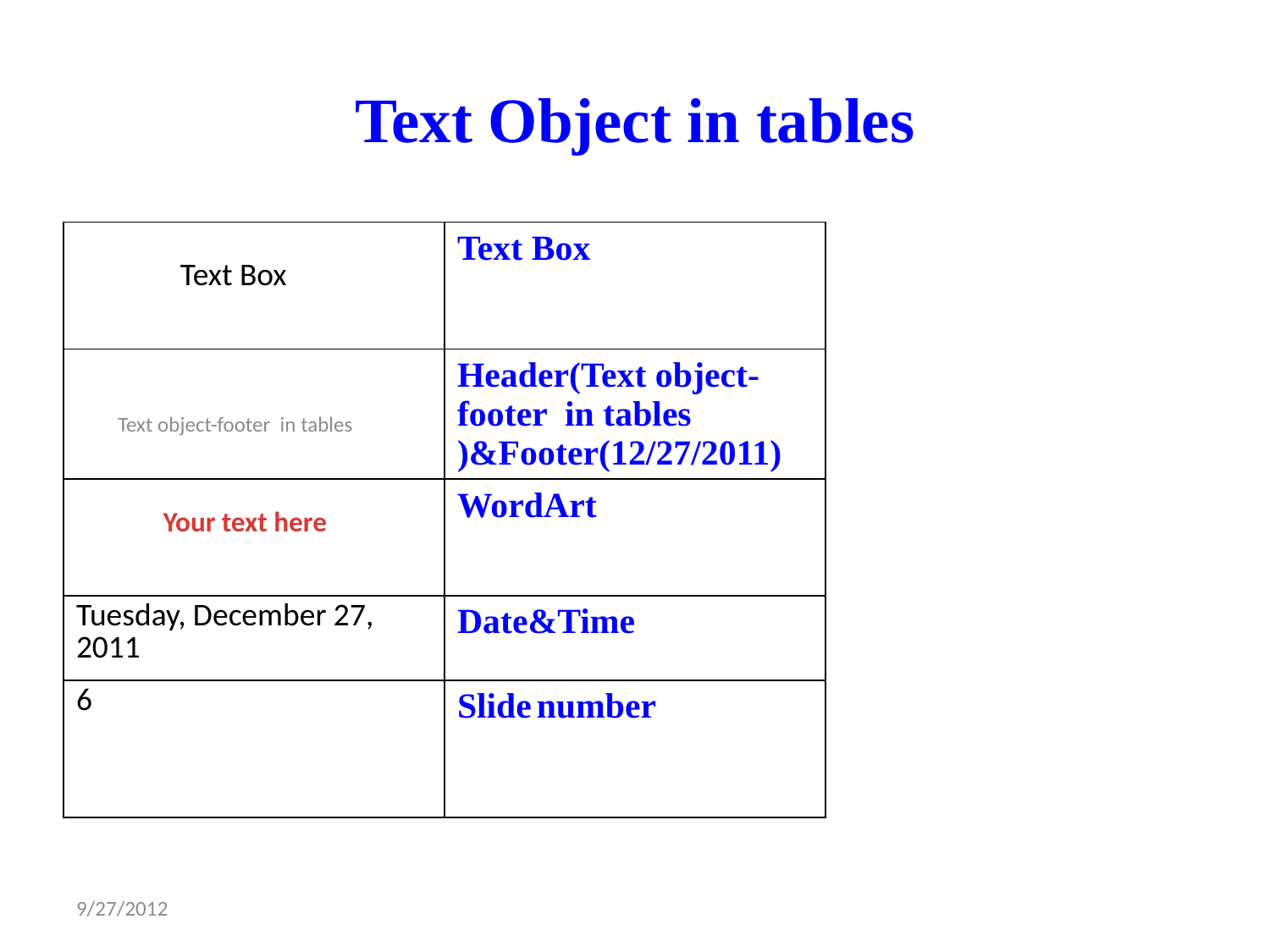

# Text Object in tables
|  | Text Box |
| --- | --- |
|  | Header(Text object-footer in tables )&Footer(12/27/2011) |
|  | WordArt |
| Tuesday, December 27, 2011 | Date&Time |
| 6 | Slide number |
Text Box
Text object-footer  in tables
Your text here
9/27/2012